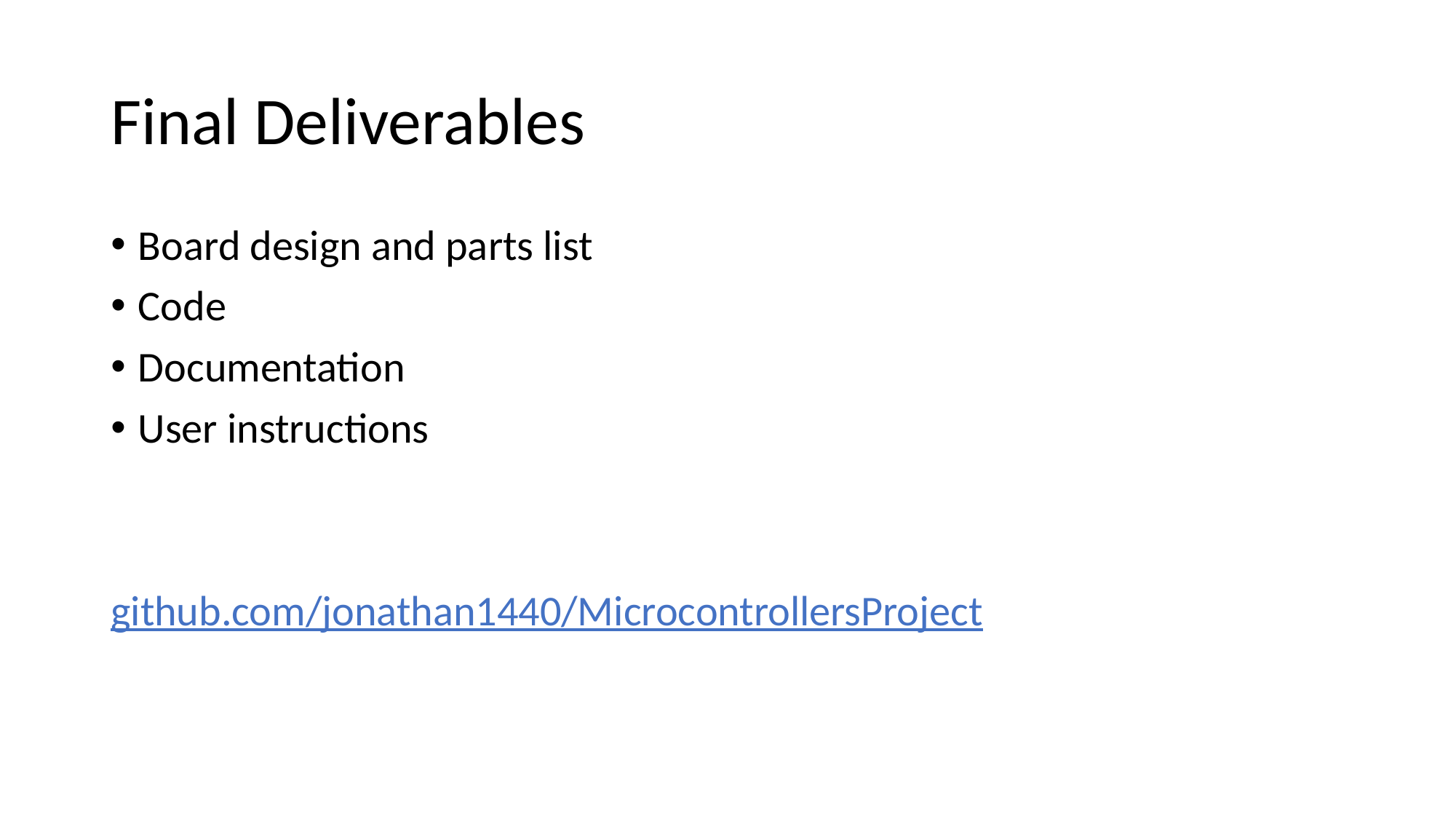

# Final Deliverables
Board design and parts list
Code
Documentation
User instructions

github.com/jonathan1440/MicrocontrollersProject